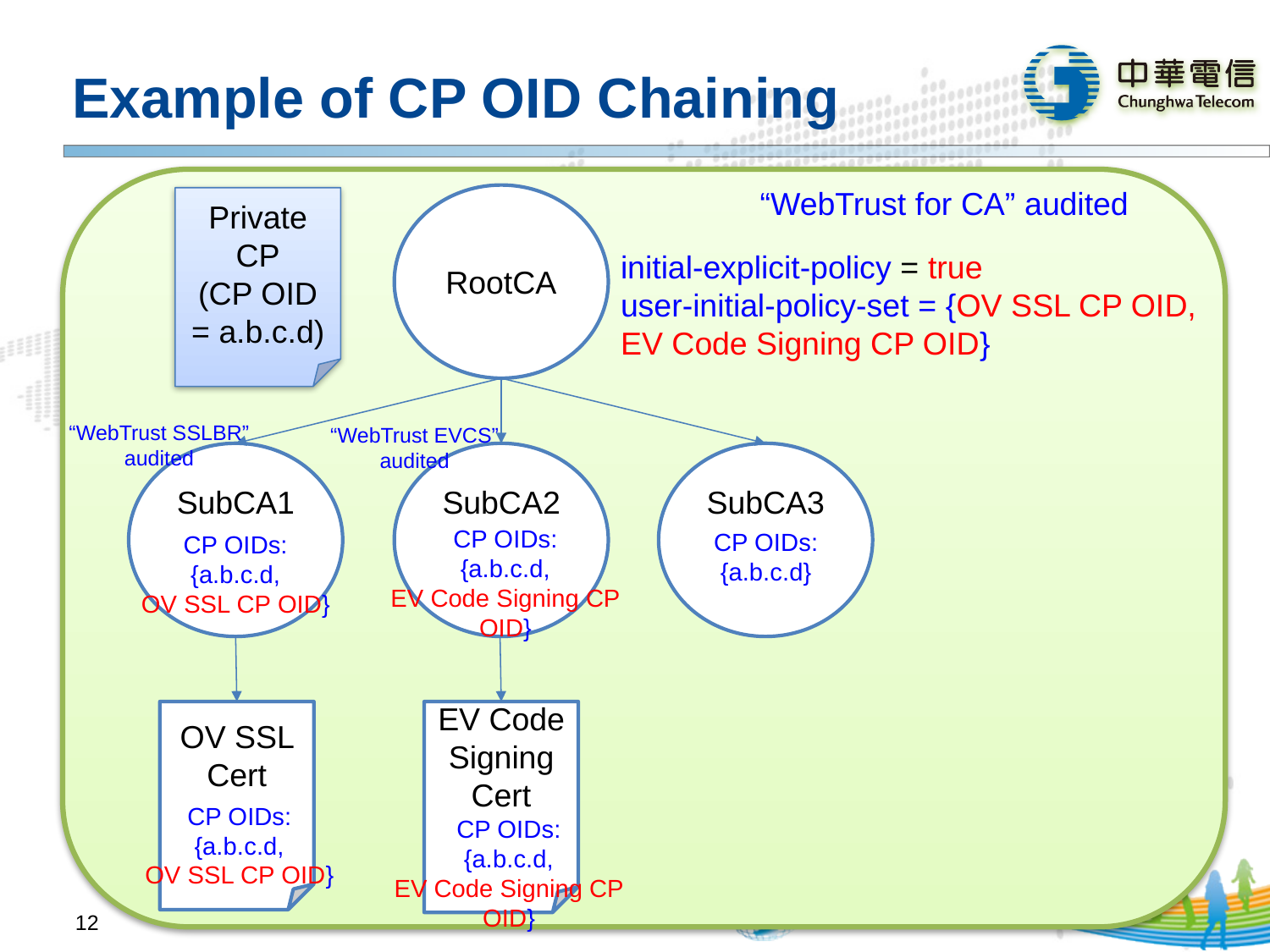

# Example of CP OID Chaining

“WebTrust for CA” audited
RootCA
Private
CP
(CP OID = a.b.c.d)
initial-explicit-policy = true
user-initial-policy-set = {OV SSL CP OID, EV Code Signing CP OID}
“WebTrust SSLBR”
audited
“WebTrust EVCS”
audited
SubCA1

SubCA2

SubCA3

CP OIDs:
{a.b.c.d,
EV Code Signing CP OID}
CP OIDs:
{a.b.c.d}
CP OIDs:
{a.b.c.d,
OV SSL CP OID}
OV SSL Cert

EV Code Signing
Cert

CP OIDs:
{a.b.c.d,
OV SSL CP OID}
CP OIDs:
{a.b.c.d,
EV Code Signing CP OID}
12